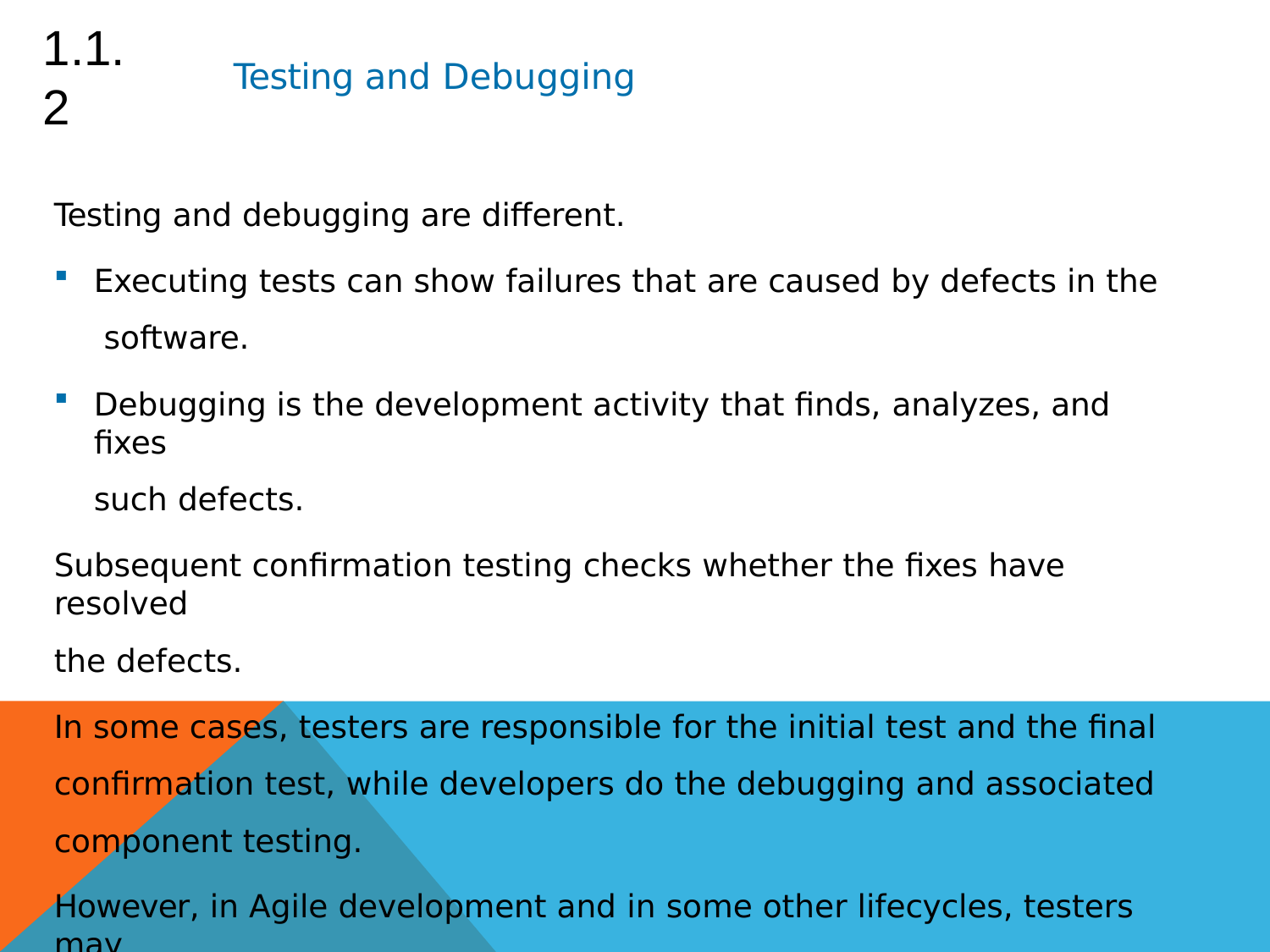

# 1.1.2
Testing and Debugging
Testing and debugging are different.
Executing tests can show failures that are caused by defects in the  software.
Debugging is the development activity that finds, analyzes, and fixes
such defects.
Subsequent confirmation testing checks whether the fixes have resolved
the defects.
In some cases, testers are responsible for the initial test and the final  confirmation test, while developers do the debugging and associated  component testing.
However, in Agile development and in some other lifecycles, testers may
be involved in debugging and component testing.